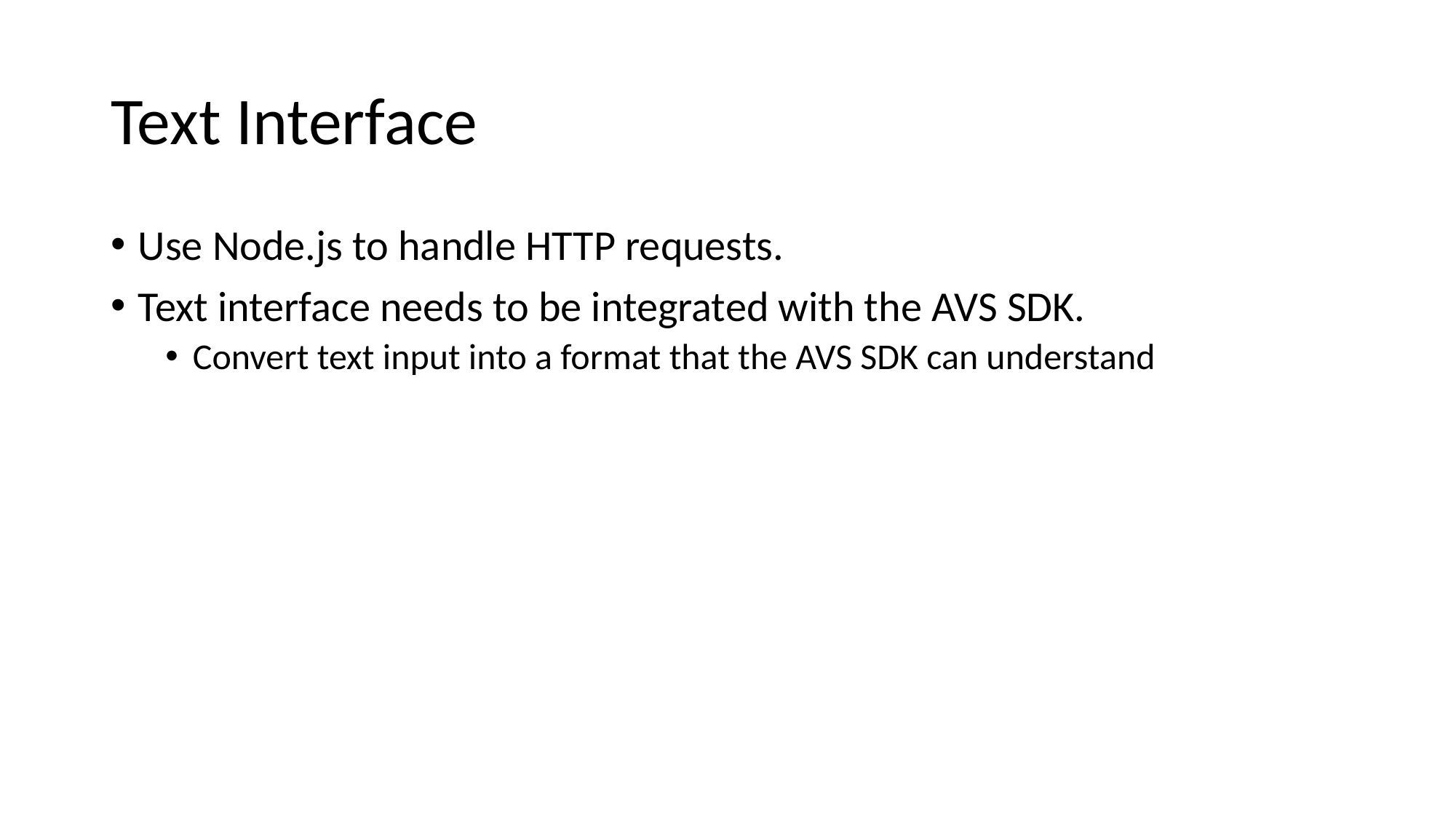

# Text Interface
Use Node.js to handle HTTP requests.
Text interface needs to be integrated with the AVS SDK.
Convert text input into a format that the AVS SDK can understand